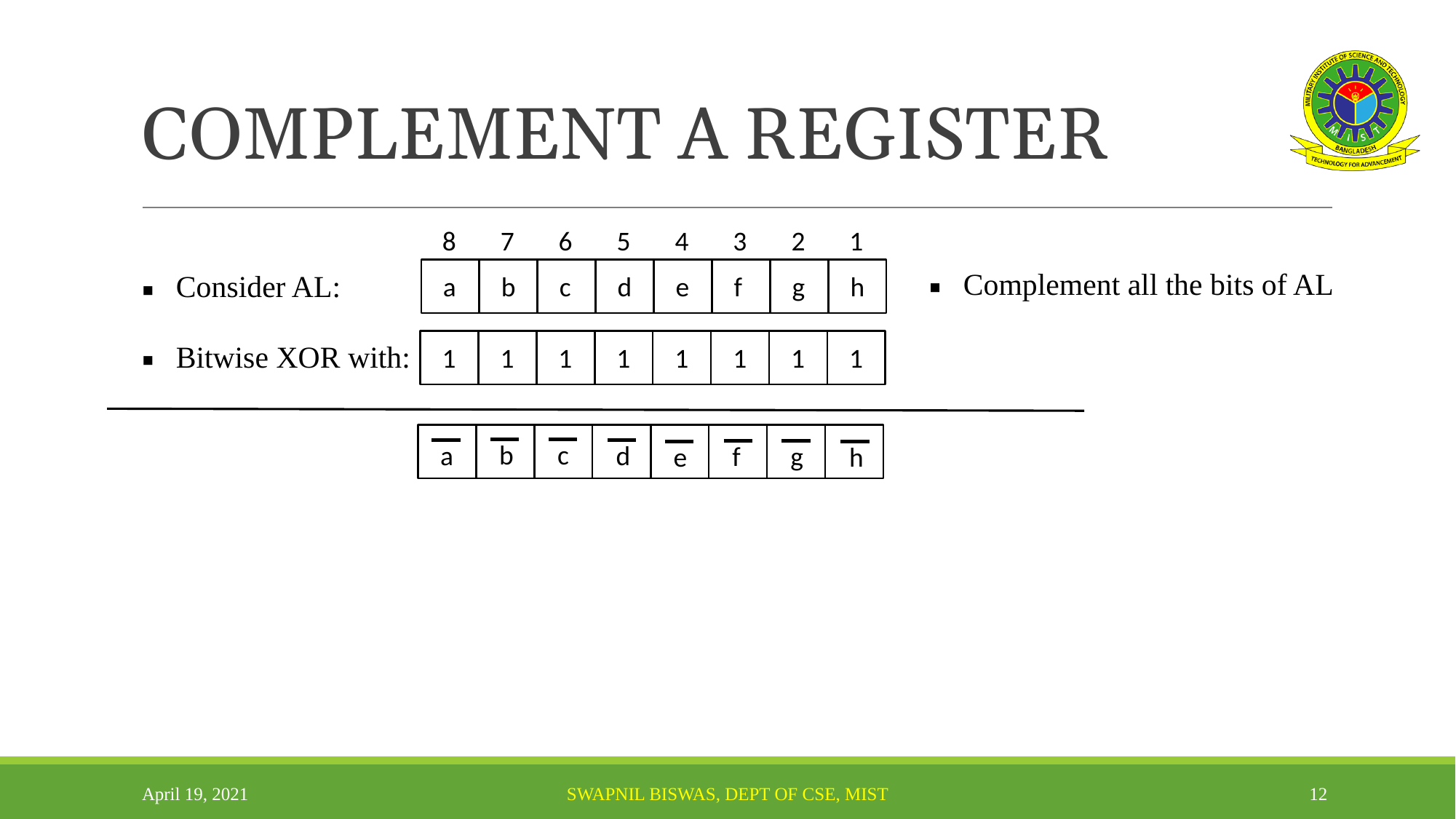

# COMPLEMENT A REGISTER
8
7
6
5
4
3
2
1

Complement all the bits of AL
Consider AL:
a
b
c
d
e
f
g
h

Bitwise XOR with:
1
1
1
1
1
1
1
1

b
c
a
d
f
g
e
h
April 19, 2021
SWAPNIL BISWAS, DEPT OF CSE, MIST
12